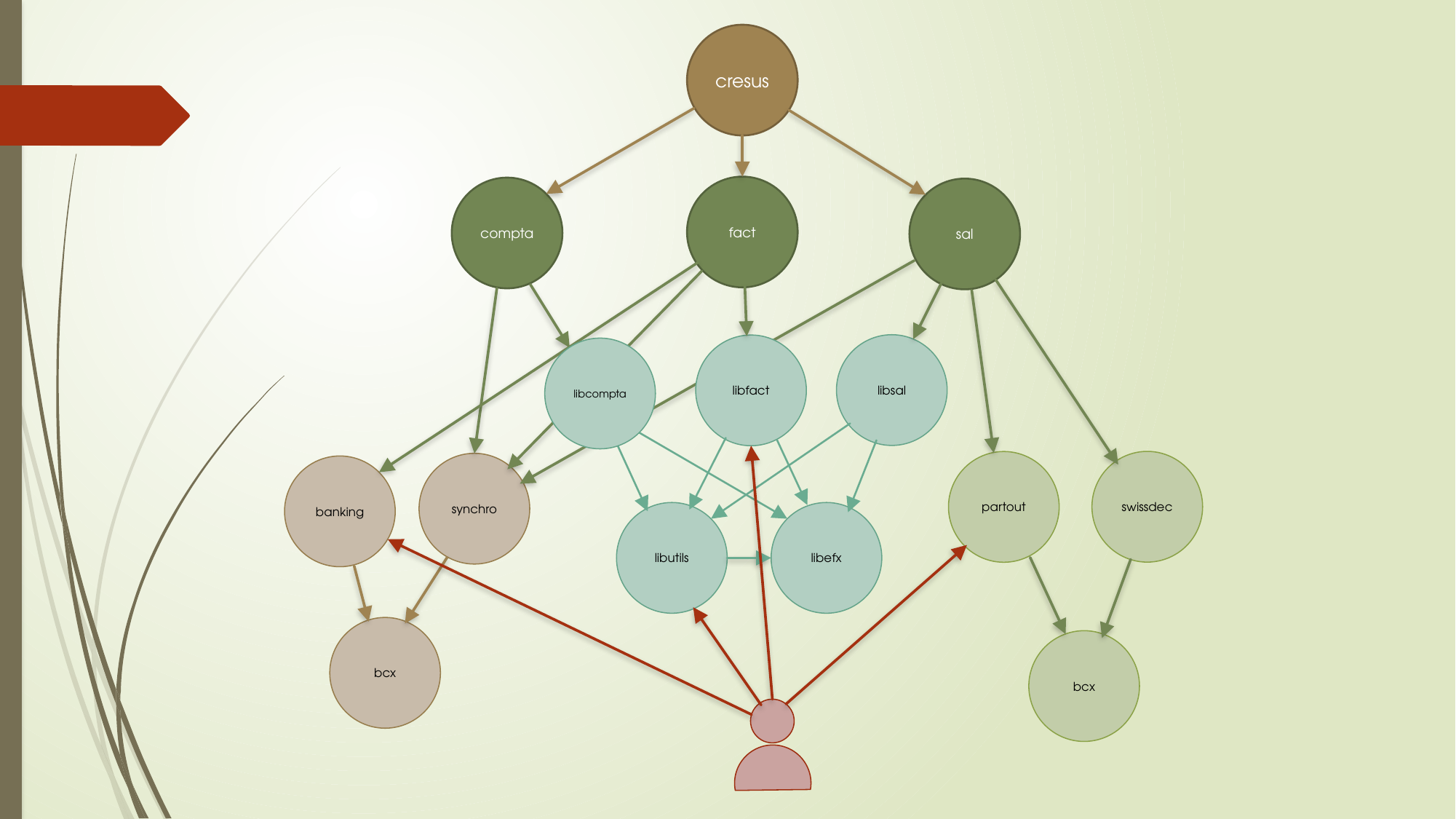

cresus
fact
compta
sal
libsal
libfact
libcompta
swissdec
partout
synchro
banking
libutils
libefx
bcx
bcx